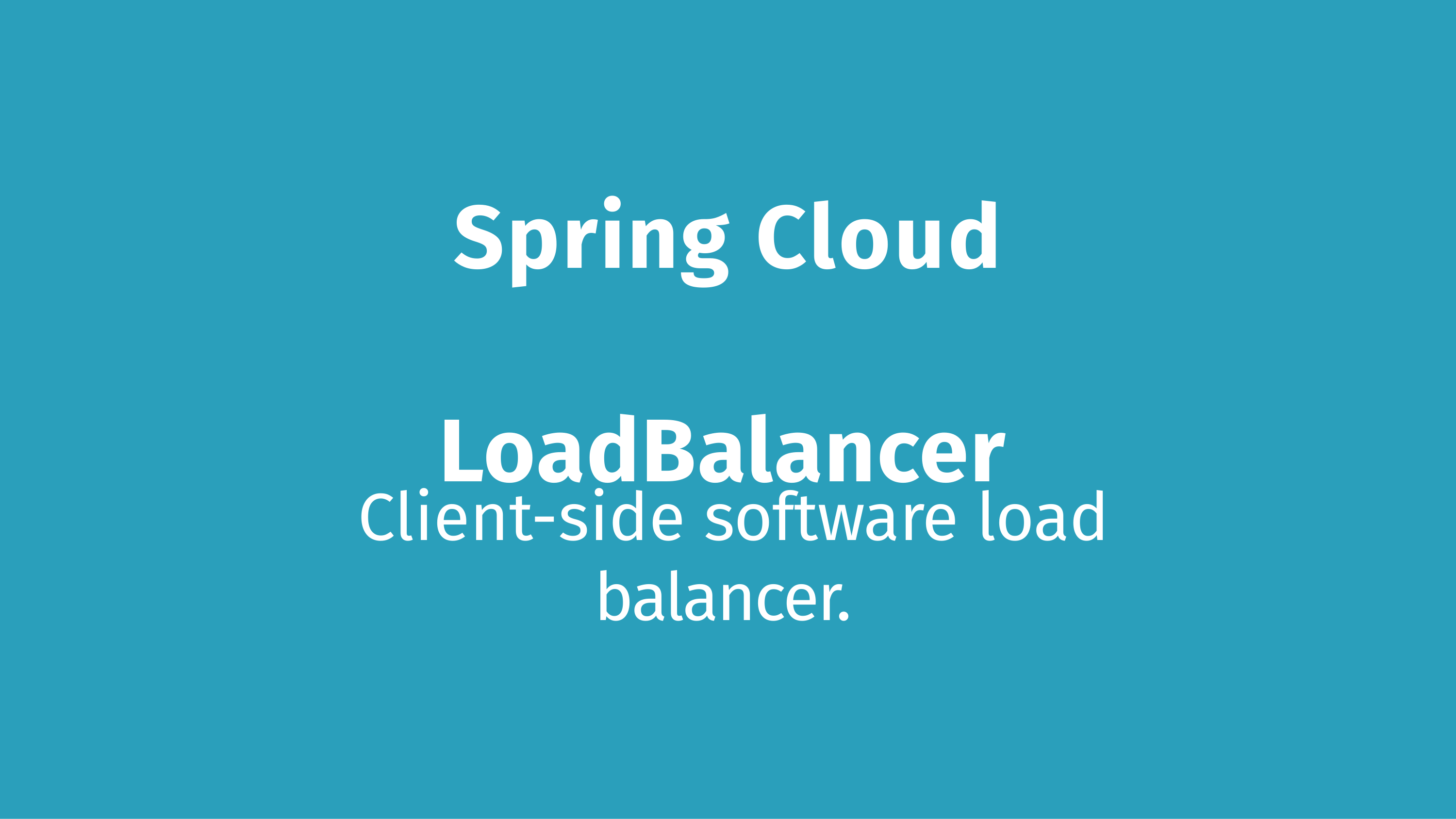

Spring Cloud  LoadBalancer
Client-side software load  balancer.
6